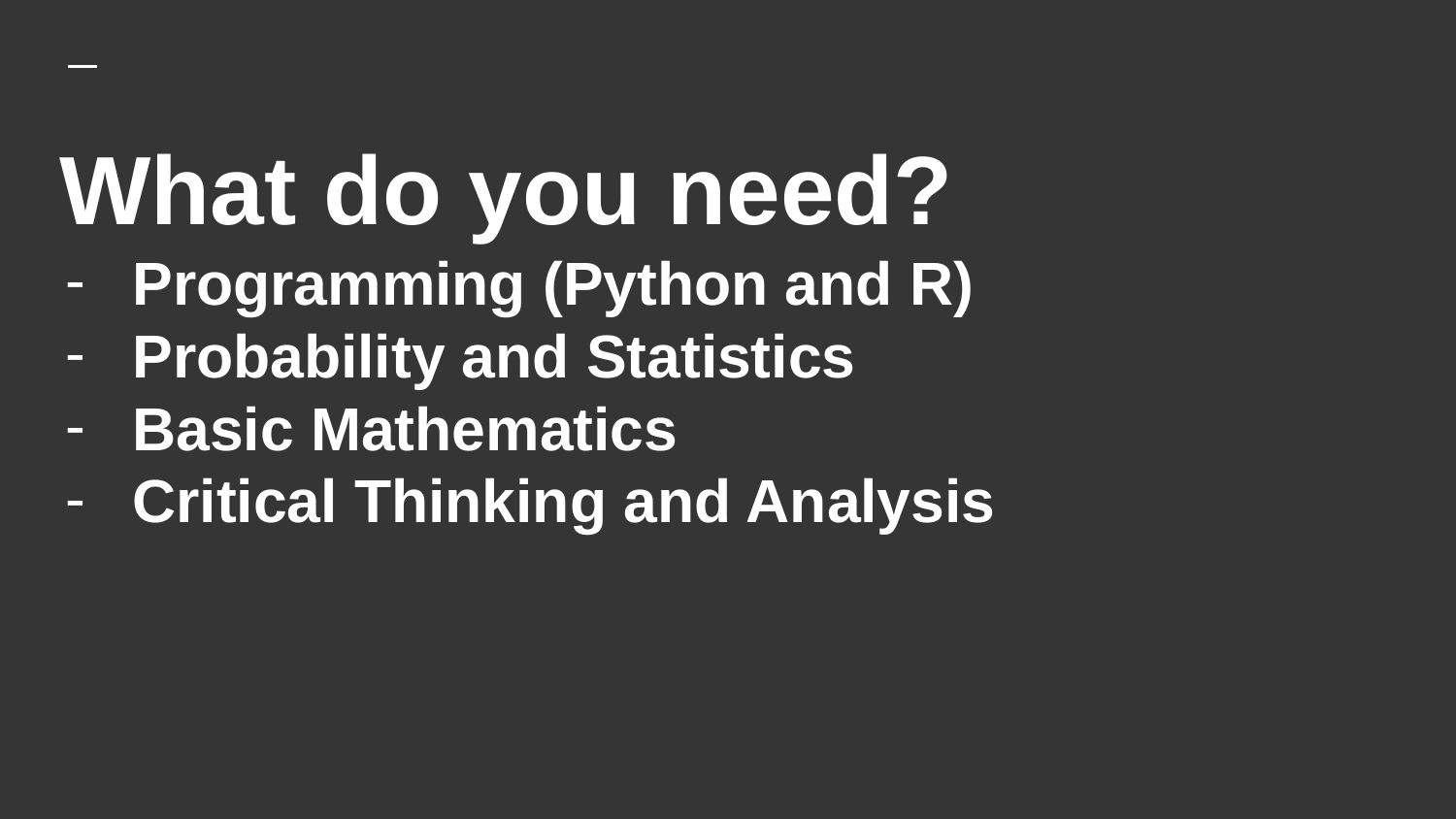

# What do you need?
Programming (Python and R)
Probability and Statistics
Basic Mathematics
Critical Thinking and Analysis